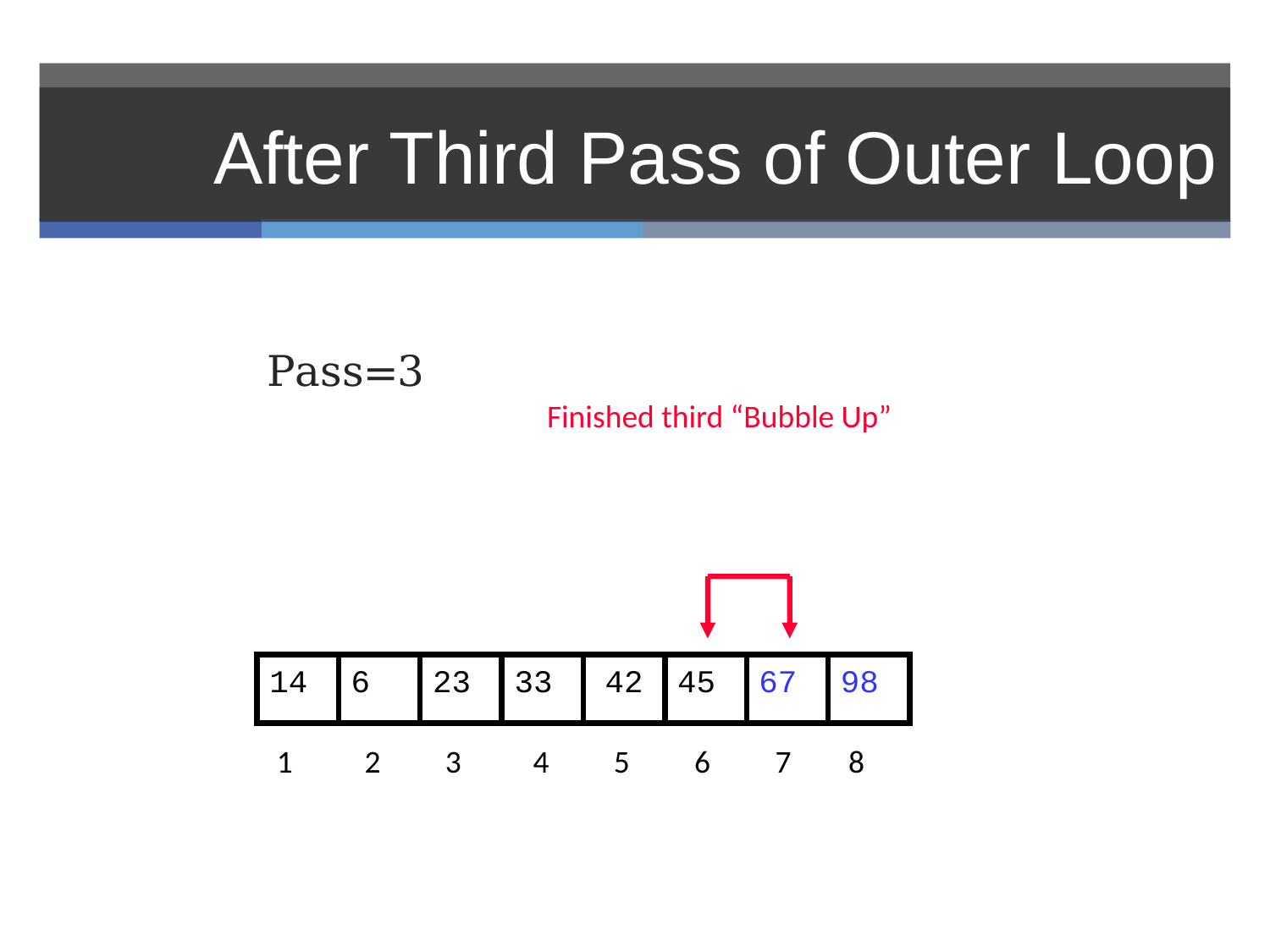

# After Third Pass of Outer Loop
Pass=3
Finished third “Bubble Up”

14
6
23
33
42
45
67
98
 1          2         3          4         5         6         7        8